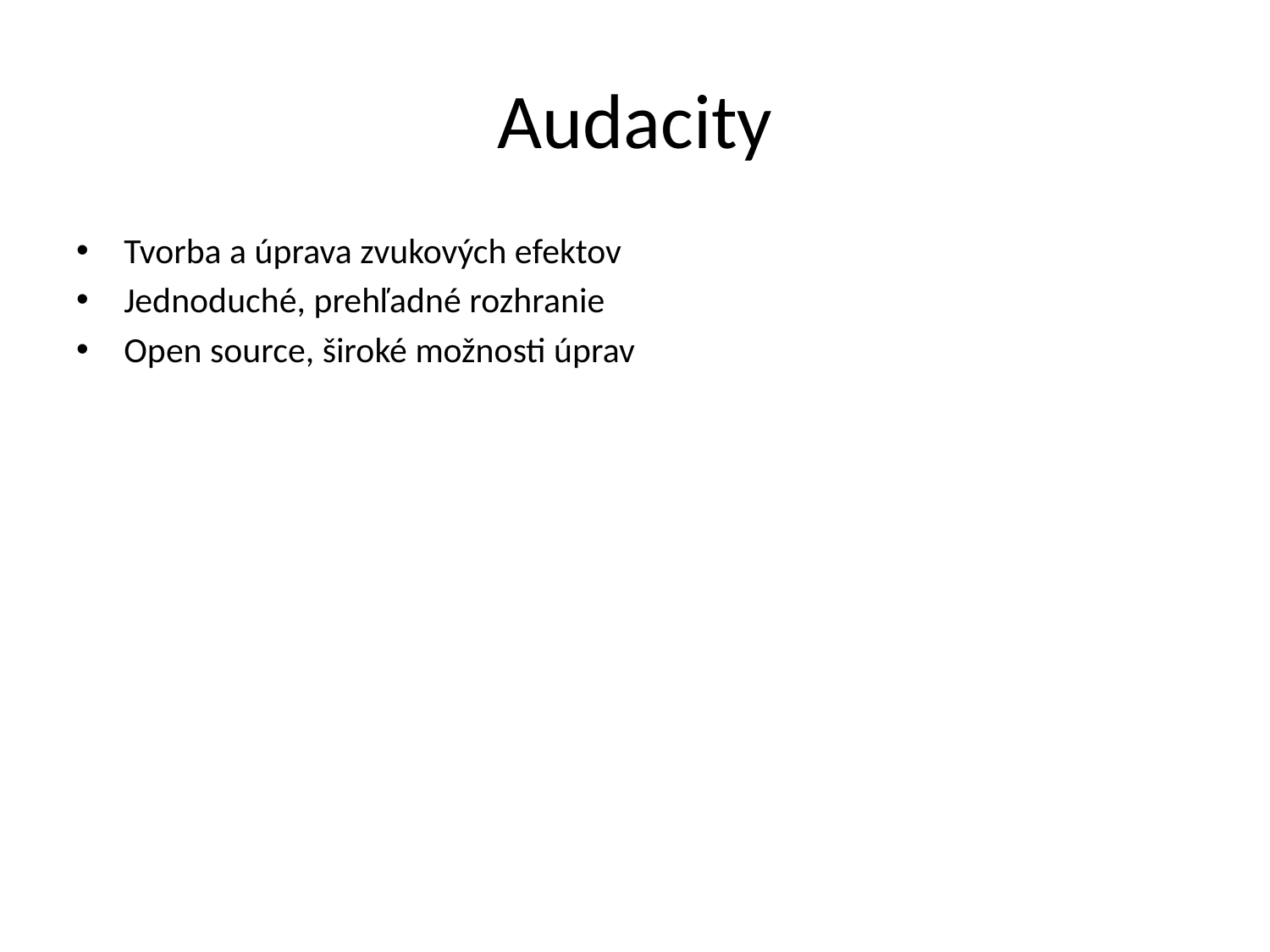

# Audacity
Tvorba a úprava zvukových efektov
Jednoduché, prehľadné rozhranie
Open source, široké možnosti úprav